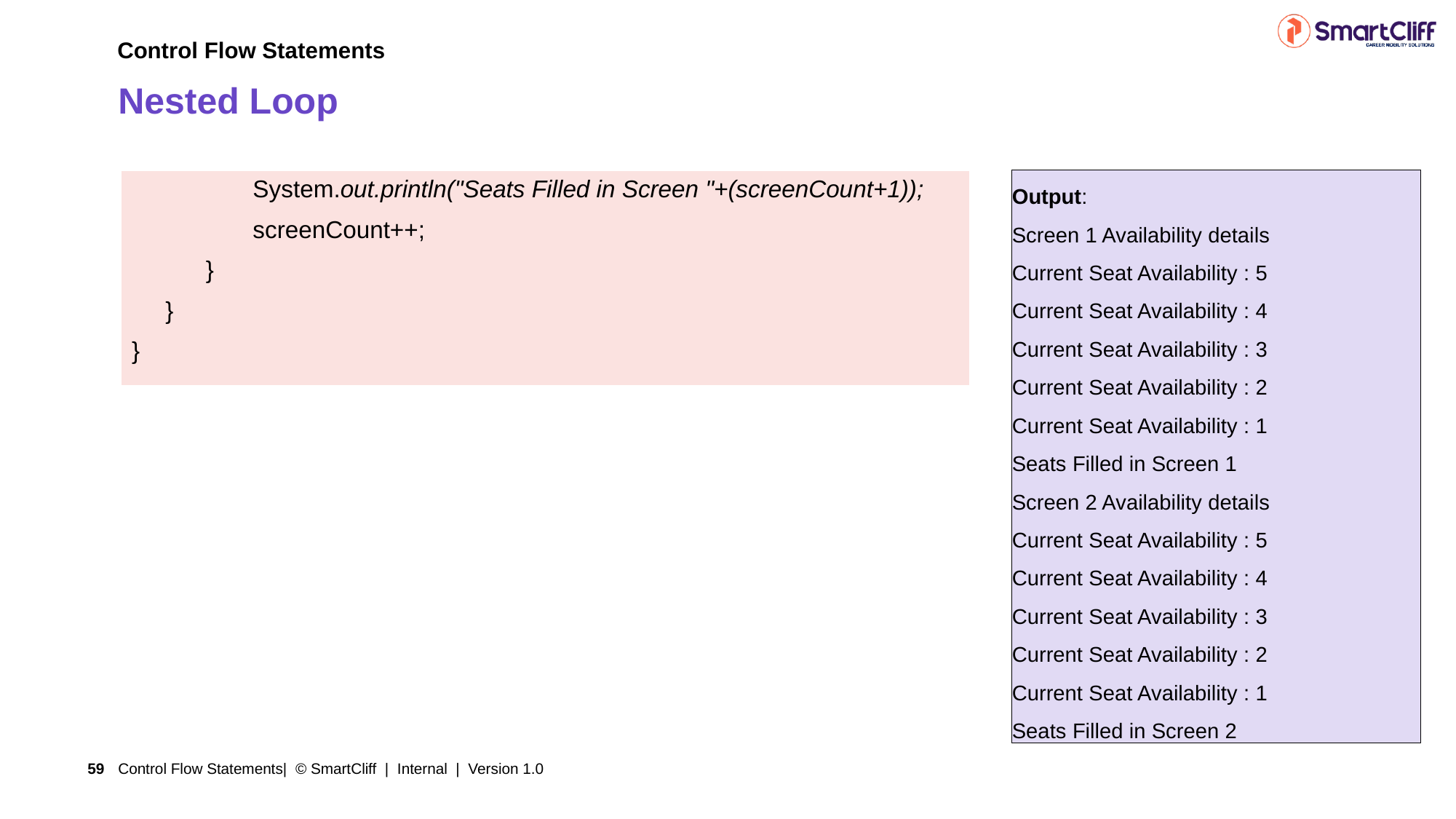

Control Flow Statements
# Nested Loop
Output:
Screen 1 Availability details
Current Seat Availability : 5
Current Seat Availability : 4
Current Seat Availability : 3
Current Seat Availability : 2
Current Seat Availability : 1
Seats Filled in Screen 1
Screen 2 Availability details
Current Seat Availability : 5
Current Seat Availability : 4
Current Seat Availability : 3
Current Seat Availability : 2
Current Seat Availability : 1
Seats Filled in Screen 2
| System.out.println("Seats Filled in Screen "+(screenCount+1)); screenCount++; } } } |
| --- |
Control Flow Statements|  © SmartCliff  |  Internal  |  Version 1.0
59